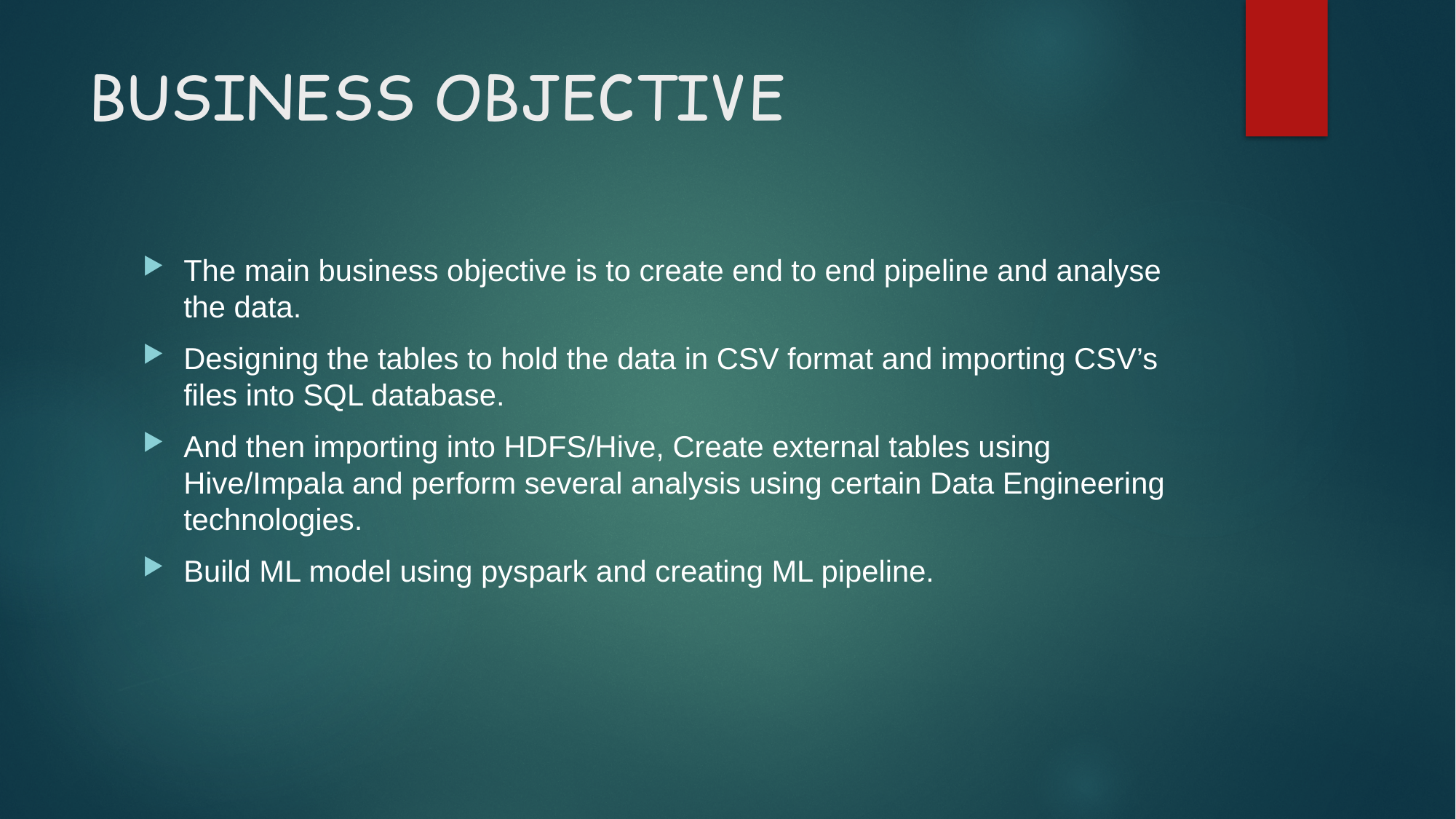

# BUSINESS OBJECTIVE
The main business objective is to create end to end pipeline and analyse the data.
Designing the tables to hold the data in CSV format and importing CSV’s files into SQL database.
And then importing into HDFS/Hive, Create external tables using Hive/Impala and perform several analysis using certain Data Engineering technologies.
Build ML model using pyspark and creating ML pipeline.